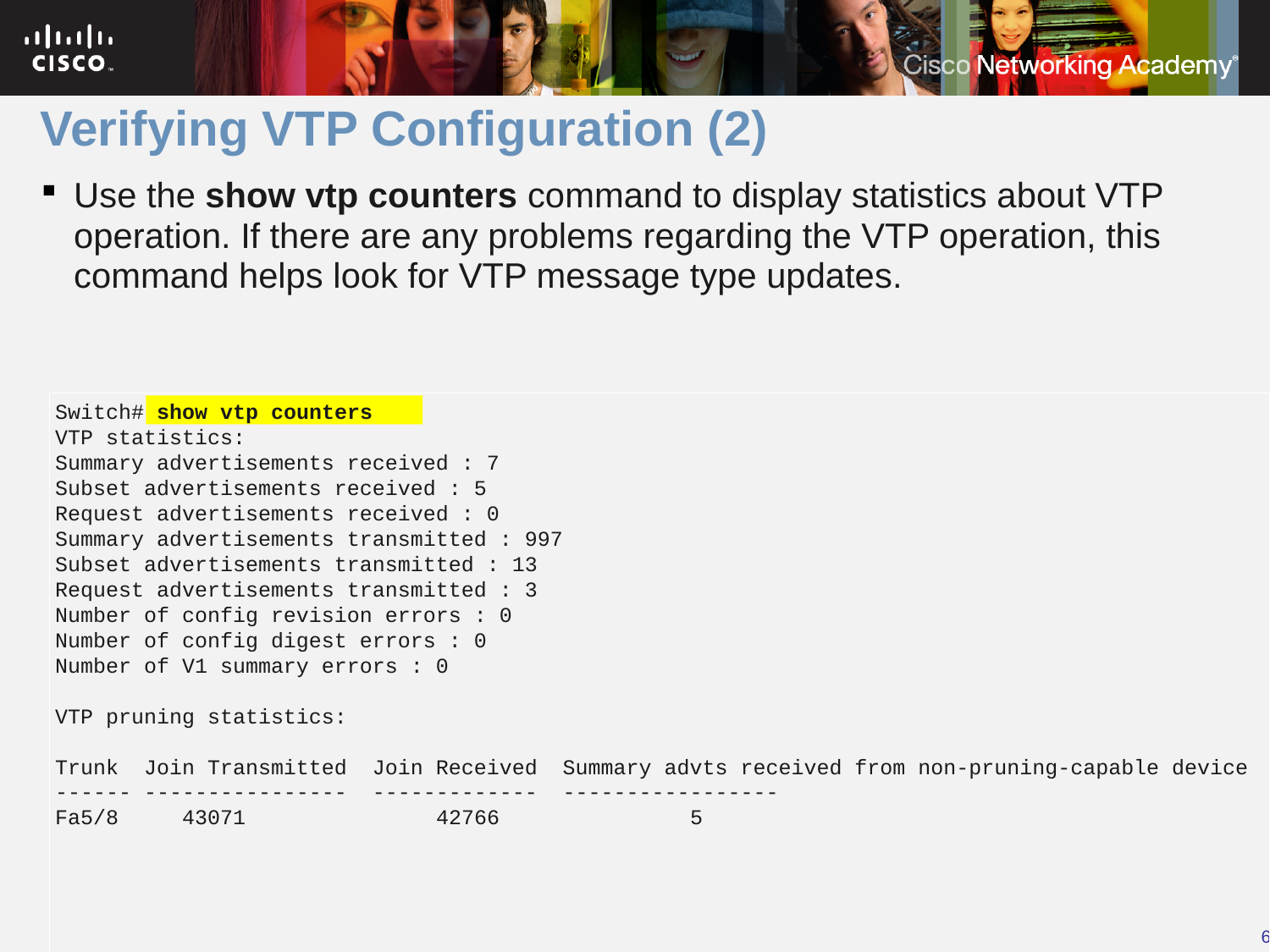

# Verifying VTP Configuration (2)
Use the show vtp counters command to display statistics about VTP operation. If there are any problems regarding the VTP operation, this command helps look for VTP message type updates.

Switch# show vtp counters
VTP statistics:
Summary advertisements received : 7
Subset advertisements received : 5
Request advertisements received : 0
Summary advertisements transmitted : 997
Subset advertisements transmitted : 13
Request advertisements transmitted : 3
Number of config revision errors : 0
Number of config digest errors : 0
Number of V1 summary errors : 0

VTP pruning statistics:

Trunk  Join Transmitted  Join Received  Summary advts received from non-pruning-capable device
------ ----------------  -------------  -----------------
Fa5/8 	43071 		42766		5